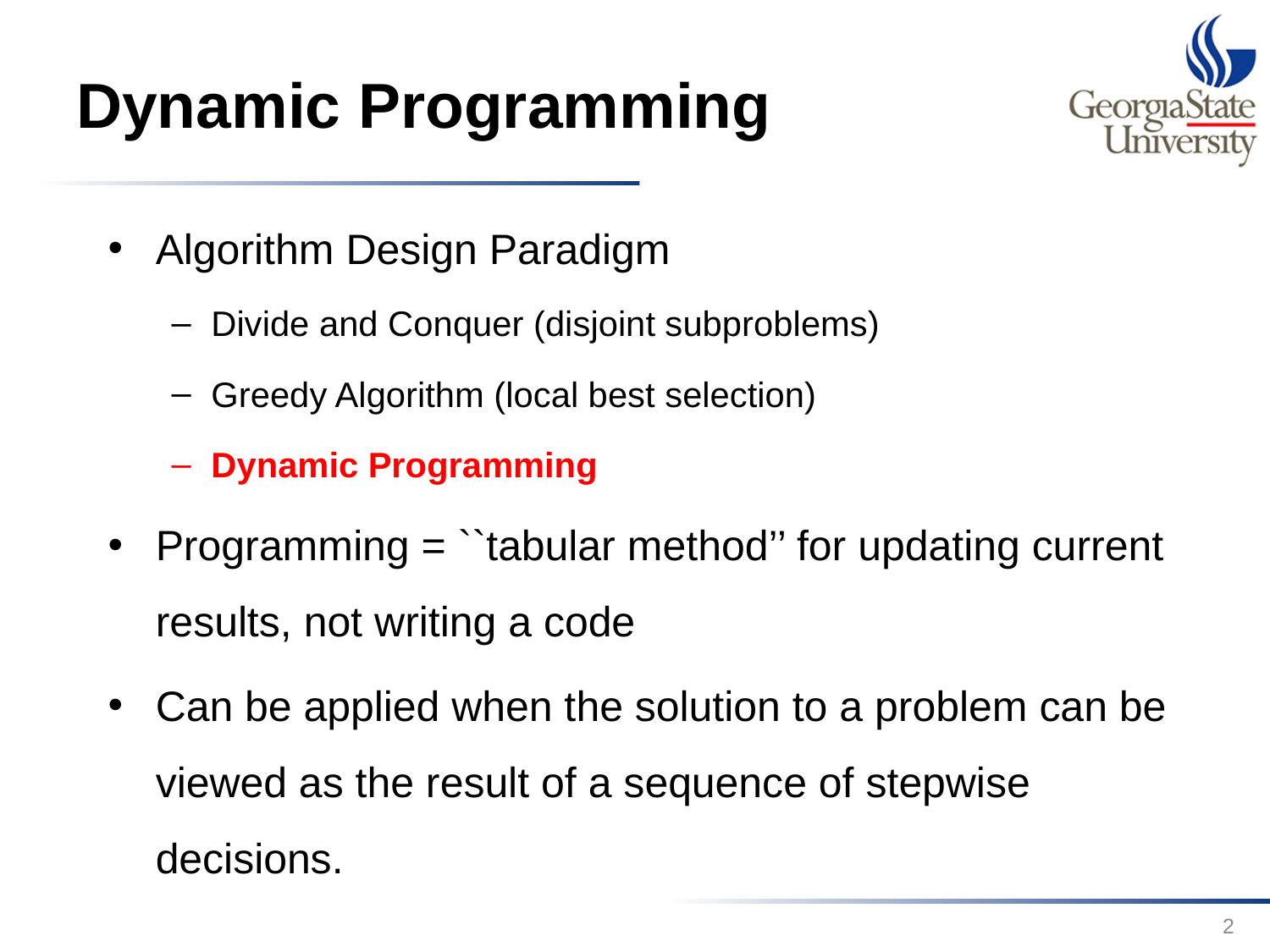

# Dynamic Programming
Algorithm Design Paradigm
Divide and Conquer (disjoint subproblems)
Greedy Algorithm (local best selection)
Dynamic Programming
Programming = ``tabular method’’ for updating current results, not writing a code
Can be applied when the solution to a problem can be viewed as the result of a sequence of stepwise decisions.
2